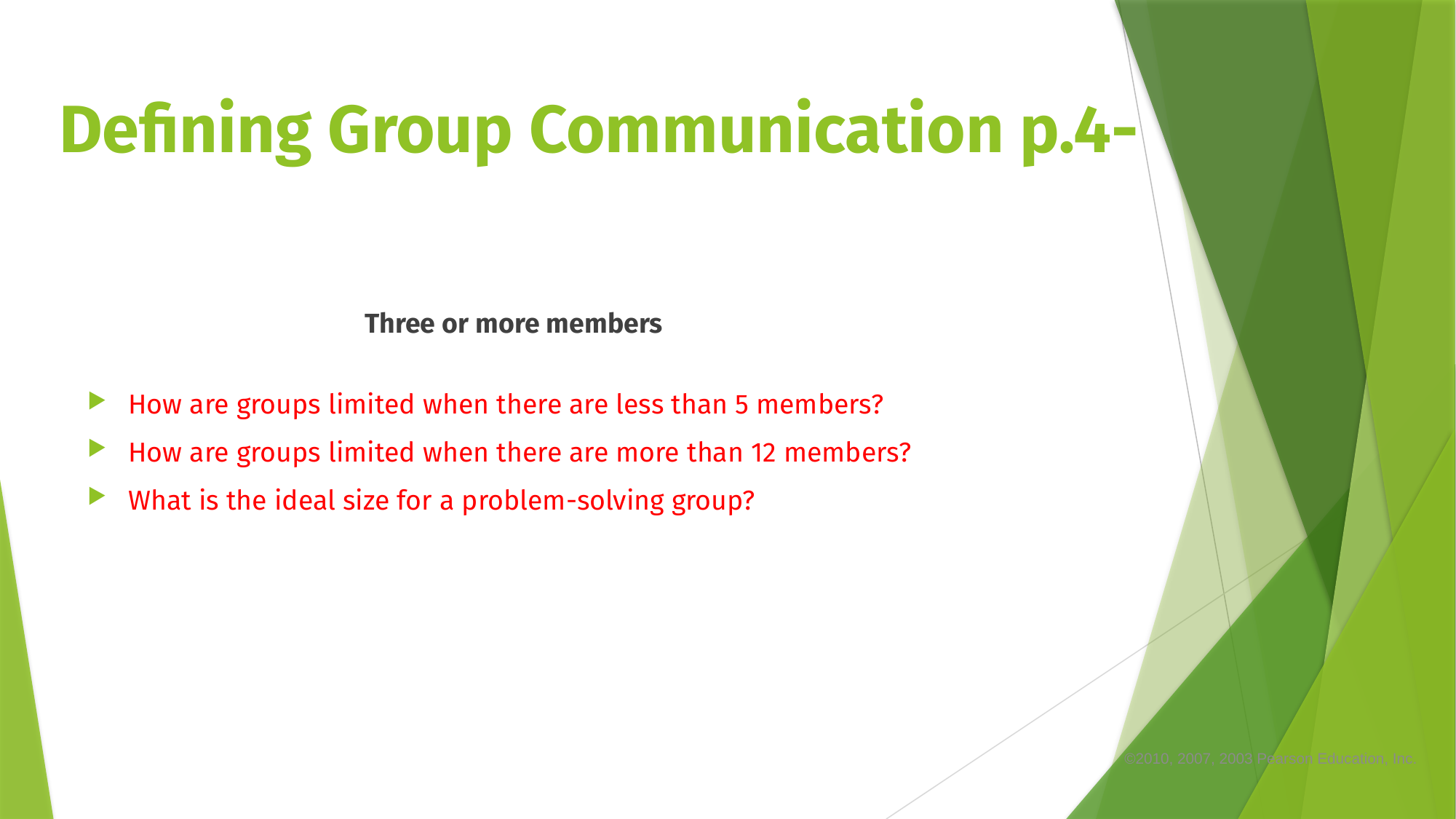

# Defining Group Communication p.4-
Three or more members

How are groups limited when there are less than 5 members?
How are groups limited when there are more than 12 members?
What is the ideal size for a problem-solving group?
©2010, 2007, 2003 Pearson Education, Inc.